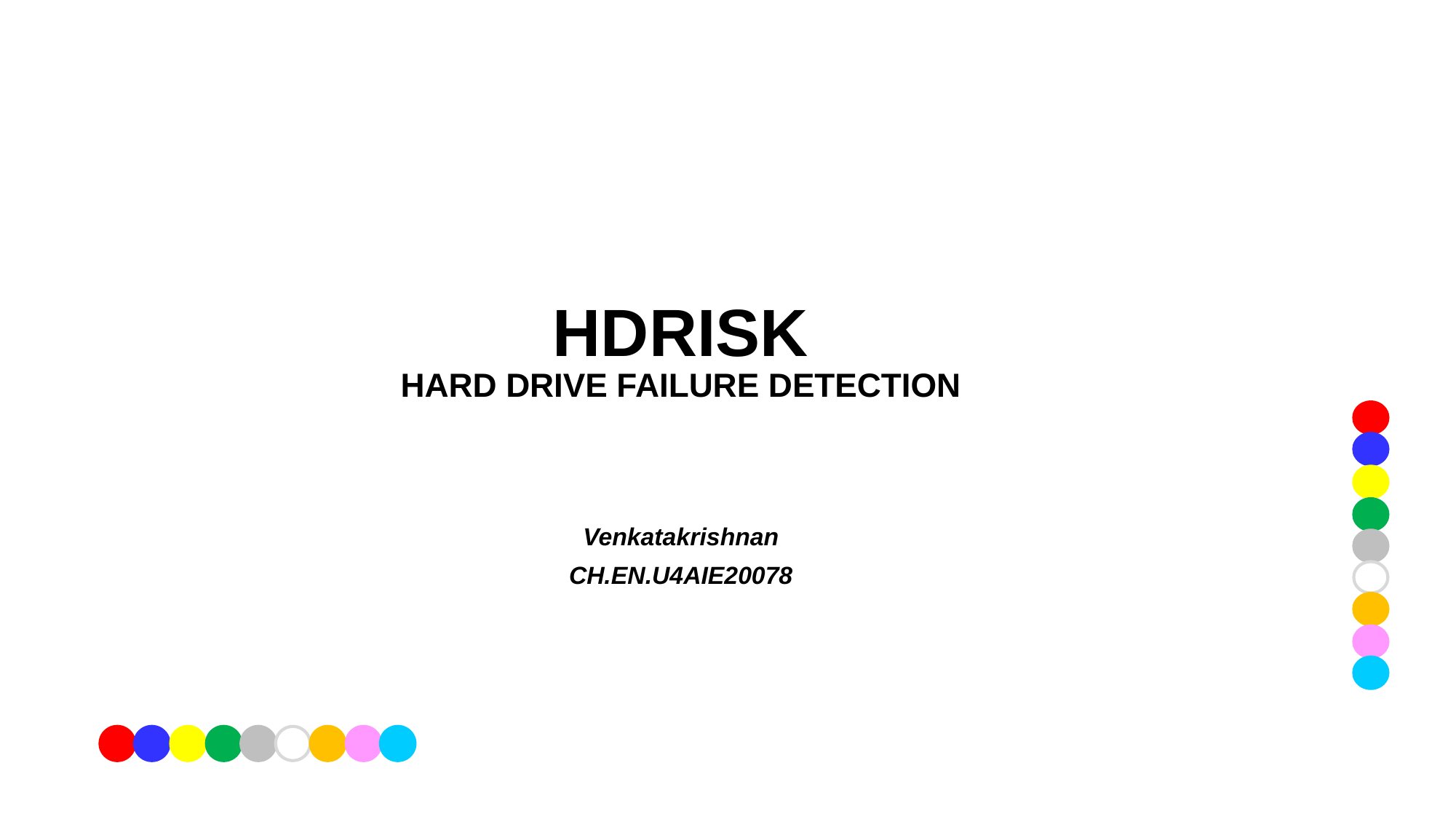

HDRISK
HARD DRIVE FAILURE DETECTION
Venkatakrishnan
CH.EN.U4AIE20078